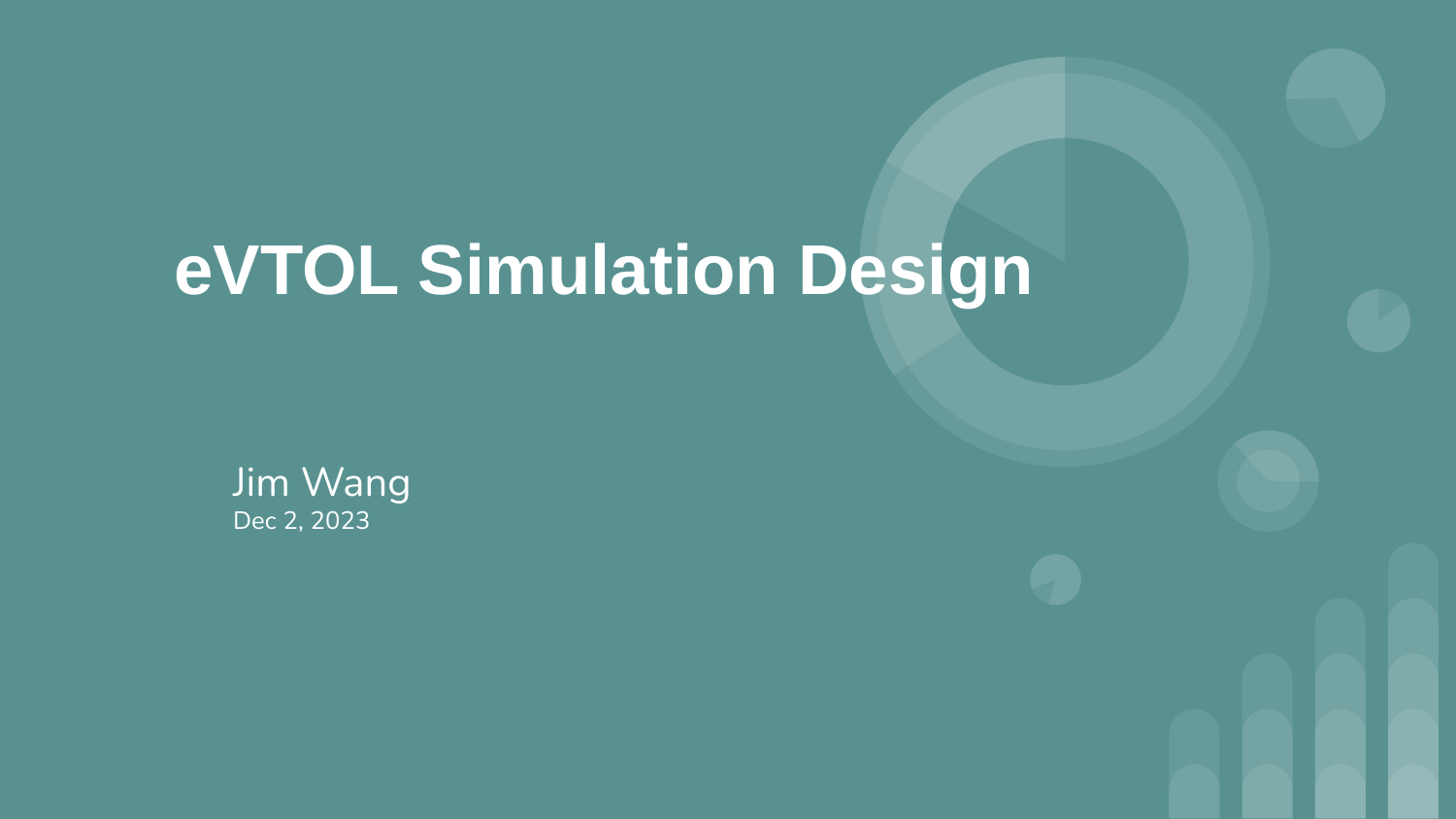

# eVTOL Simulation Design
Jim Wang
Dec 2, 2023